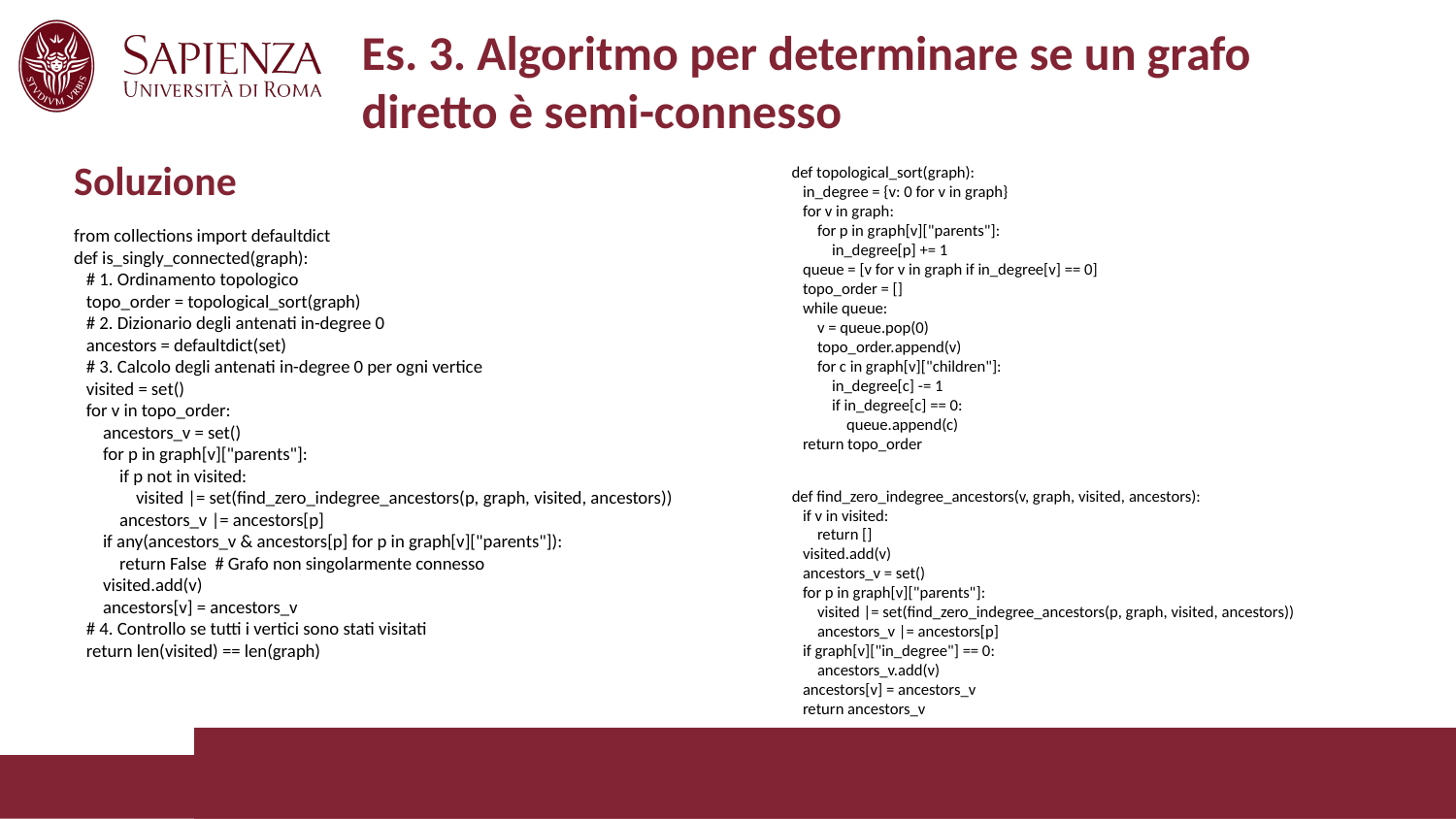

# Es. 3. Algoritmo per determinare se un grafo diretto è semi-connesso
Soluzione
def topological_sort(graph):
   in_degree = {v: 0 for v in graph}
   for v in graph:
       for p in graph[v]["parents"]:
           in_degree[p] += 1
   queue = [v for v in graph if in_degree[v] == 0]
   topo_order = []
   while queue:
       v = queue.pop(0)
       topo_order.append(v)
       for c in graph[v]["children"]:
           in_degree[c] -= 1
           if in_degree[c] == 0:
               queue.append(c)
   return topo_order
from collections import defaultdict
def is_singly_connected(graph):
   # 1. Ordinamento topologico
   topo_order = topological_sort(graph)
   # 2. Dizionario degli antenati in-degree 0
   ancestors = defaultdict(set)
   # 3. Calcolo degli antenati in-degree 0 per ogni vertice
   visited = set()
   for v in topo_order:
       ancestors_v = set()
       for p in graph[v]["parents"]:
           if p not in visited:
               visited |= set(find_zero_indegree_ancestors(p, graph, visited, ancestors))
           ancestors_v |= ancestors[p]
       if any(ancestors_v & ancestors[p] for p in graph[v]["parents"]):
           return False  # Grafo non singolarmente connesso
       visited.add(v)
       ancestors[v] = ancestors_v
   # 4. Controllo se tutti i vertici sono stati visitati
   return len(visited) == len(graph)
def find_zero_indegree_ancestors(v, graph, visited, ancestors):
   if v in visited:
       return []
   visited.add(v)
   ancestors_v = set()
   for p in graph[v]["parents"]:
       visited |= set(find_zero_indegree_ancestors(p, graph, visited, ancestors))
       ancestors_v |= ancestors[p]
   if graph[v]["in_degree"] == 0:
       ancestors_v.add(v)
   ancestors[v] = ancestors_v
   return ancestors_v